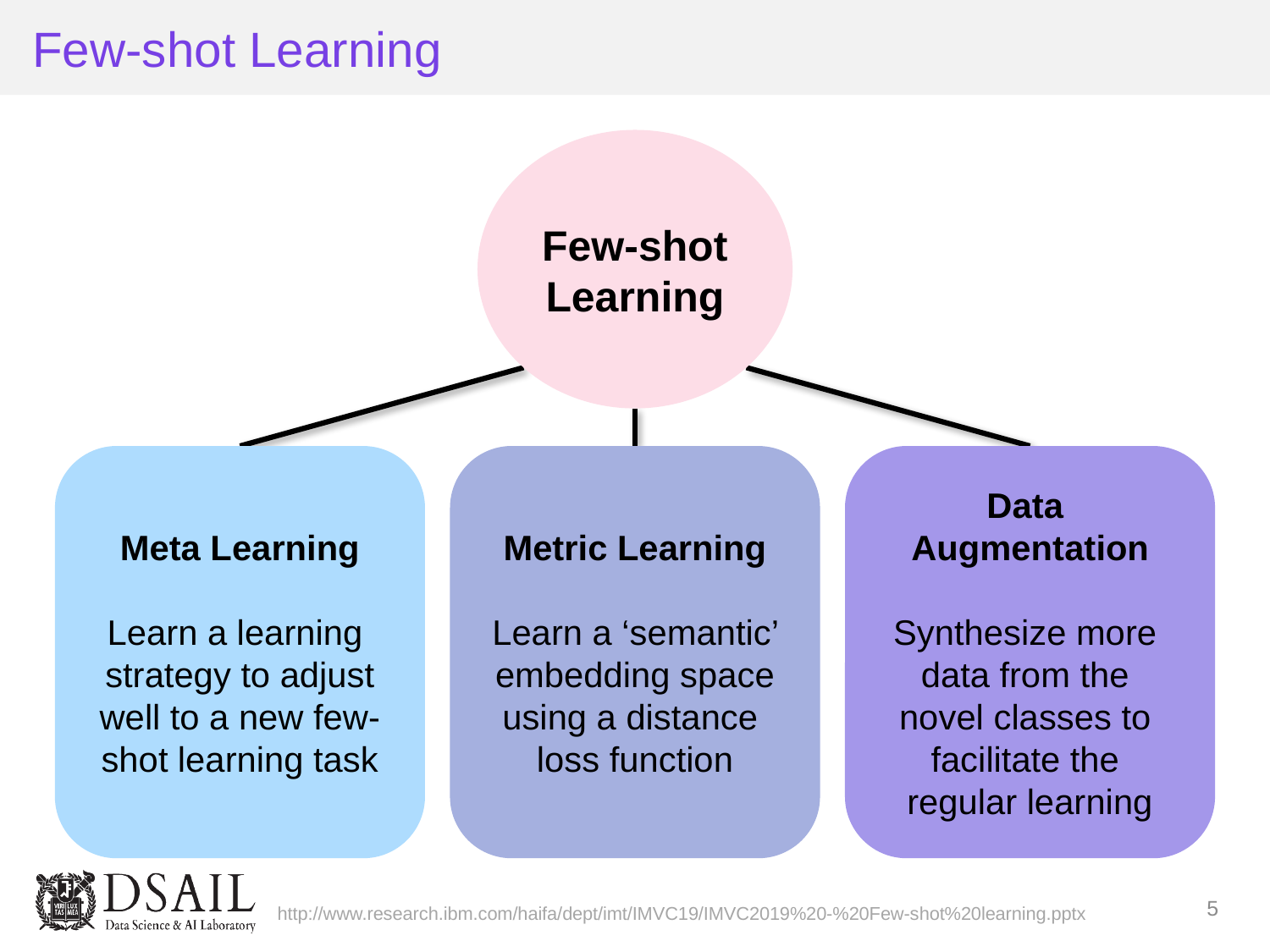

# Few-shot Learning
Few-shot
Learning
Meta Learning

Learn a learning
strategy to adjust well to a new few-shot learning task
Metric Learning

Learn a ‘semantic’ embedding space using a distance
loss function
Data
Augmentation

Synthesize more
data from the
novel classes to
facilitate the
regular learning
5
http://www.research.ibm.com/haifa/dept/imt/IMVC19/IMVC2019%20-%20Few-shot%20learning.pptx